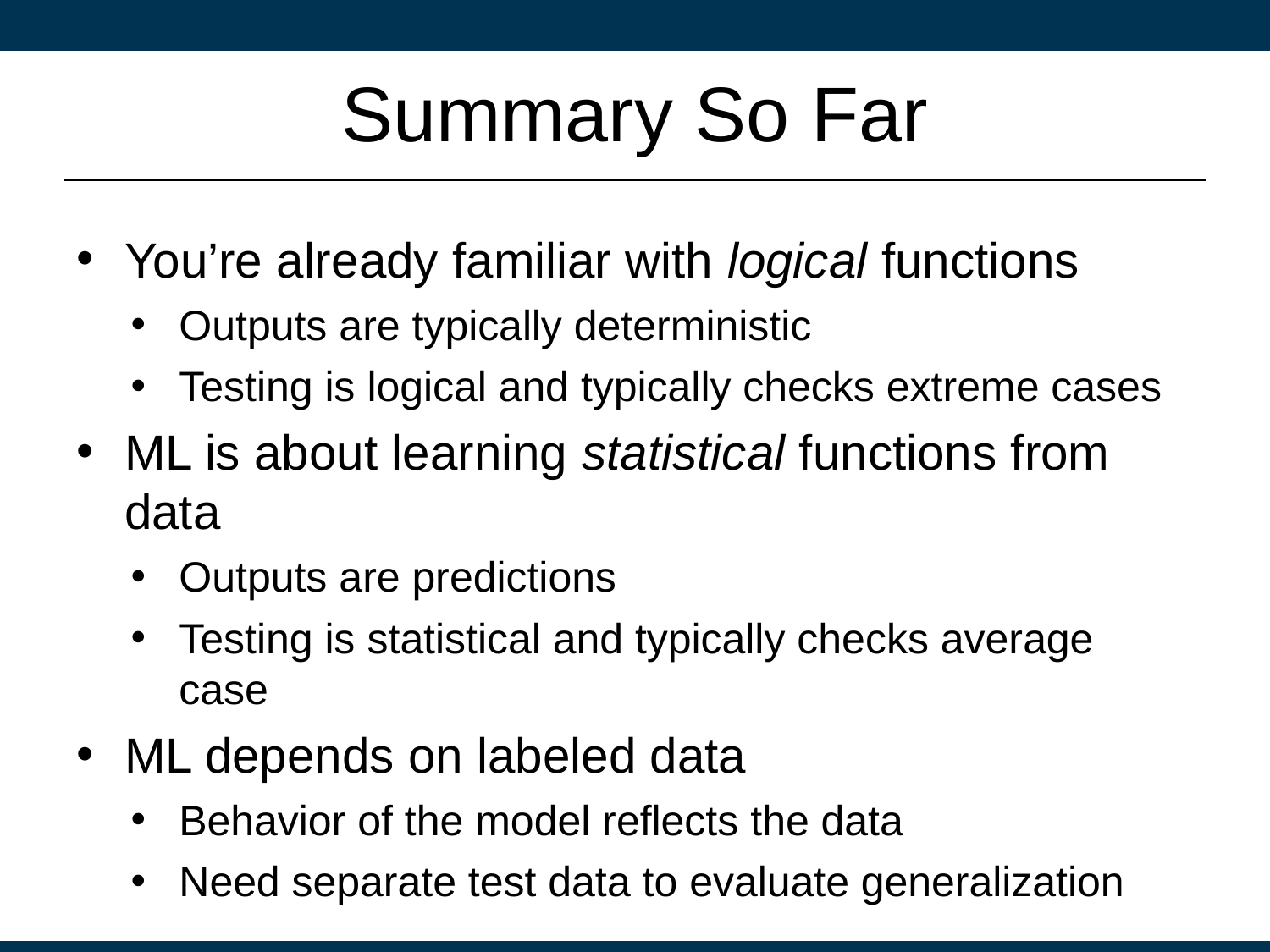

# Summary So Far

You’re already familiar with logical functions
Outputs are typically deterministic
Testing is logical and typically checks extreme cases
ML is about learning statistical functions from data
Outputs are predictions
Testing is statistical and typically checks average case
ML depends on labeled data
Behavior of the model reflects the data
Need separate test data to evaluate generalization